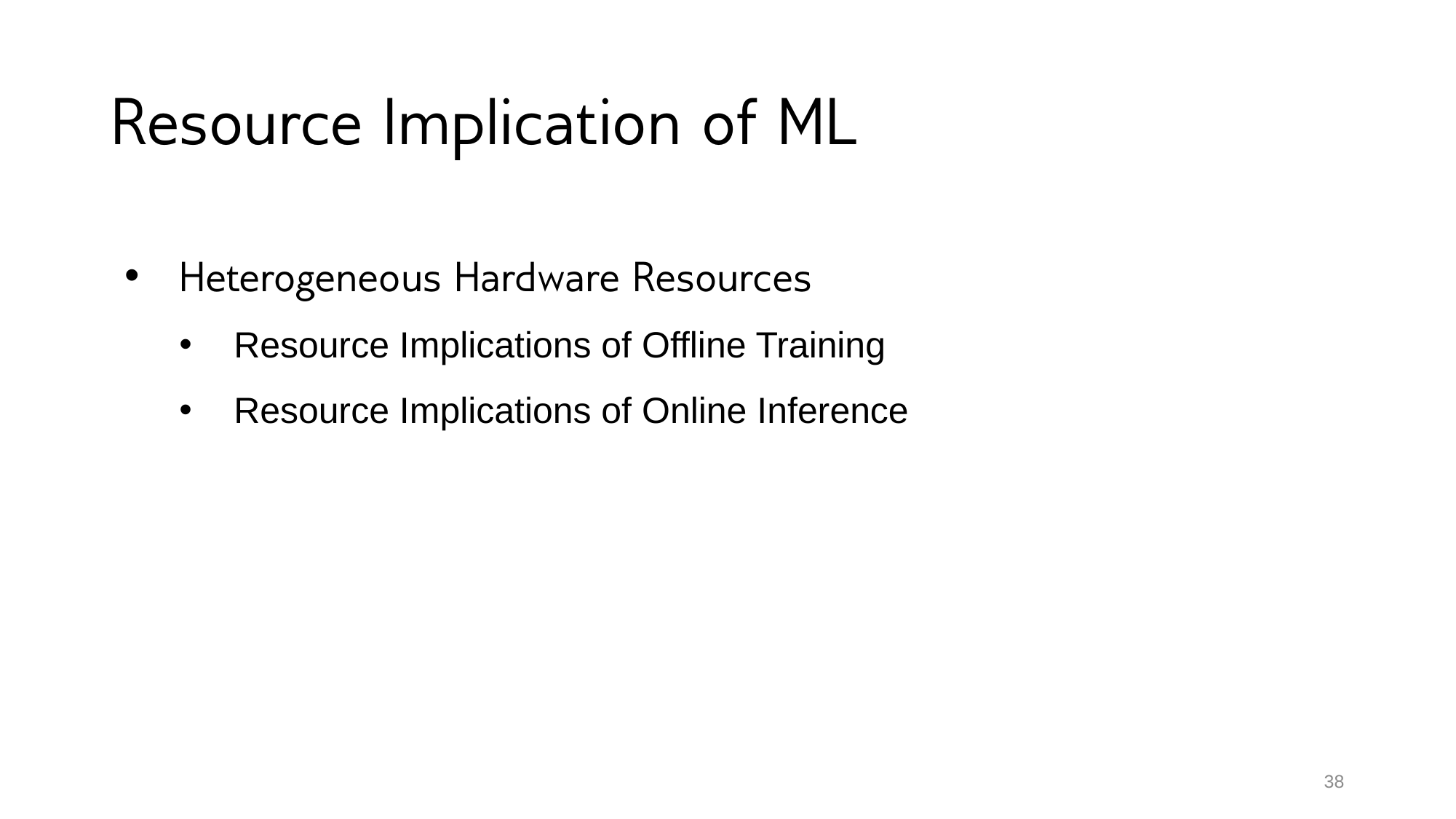

# Resource Implication of ML
Heterogeneous Hardware Resources
Resource Implications of Offline Training
Resource Implications of Online Inference
38